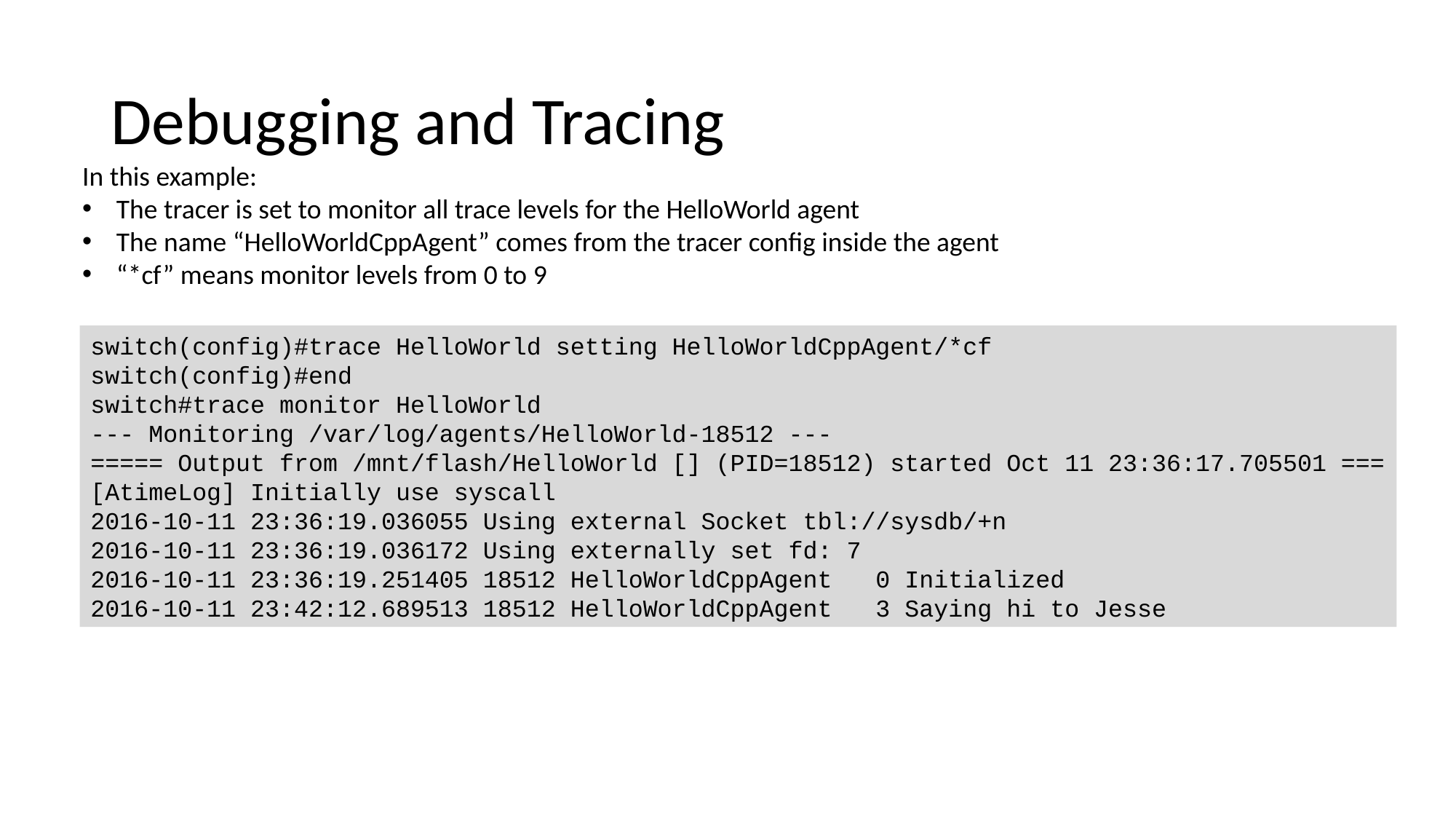

# Debugging and Tracing
In this example:
The tracer is set to monitor all trace levels for the HelloWorld agent
The name “HelloWorldCppAgent” comes from the tracer config inside the agent
“*cf” means monitor levels from 0 to 9
switch(config)#trace HelloWorld setting HelloWorldCppAgent/*cf
switch(config)#end
switch#trace monitor HelloWorld
--- Monitoring /var/log/agents/HelloWorld-18512 ---
===== Output from /mnt/flash/HelloWorld [] (PID=18512) started Oct 11 23:36:17.705501 ===
[AtimeLog] Initially use syscall
2016-10-11 23:36:19.036055 Using external Socket tbl://sysdb/+n
2016-10-11 23:36:19.036172 Using externally set fd: 7
2016-10-11 23:36:19.251405 18512 HelloWorldCppAgent   0 Initialized
2016-10-11 23:42:12.689513 18512 HelloWorldCppAgent   3 Saying hi to Jesse